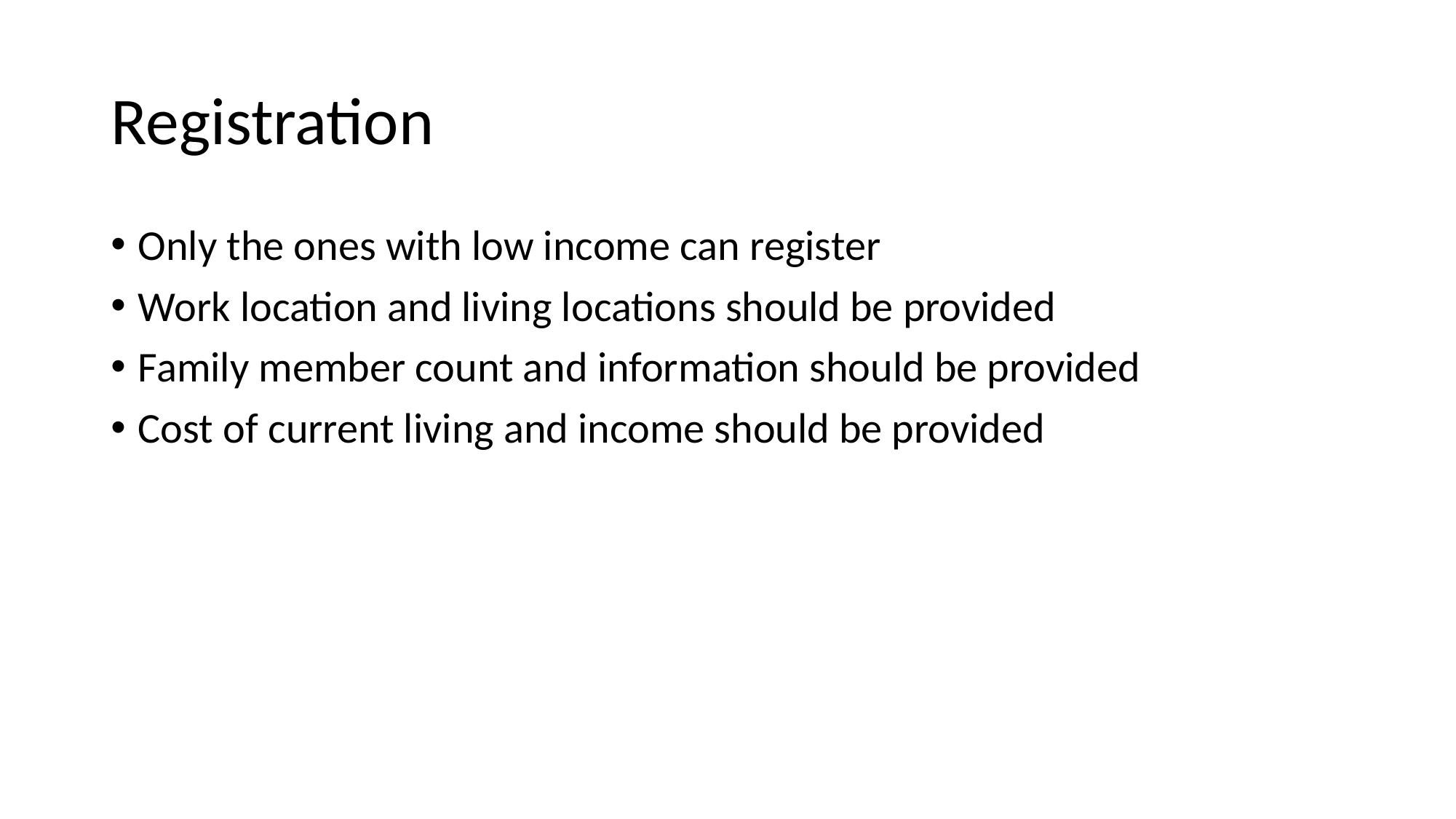

# Registration
Only the ones with low income can register
Work location and living locations should be provided
Family member count and information should be provided
Cost of current living and income should be provided